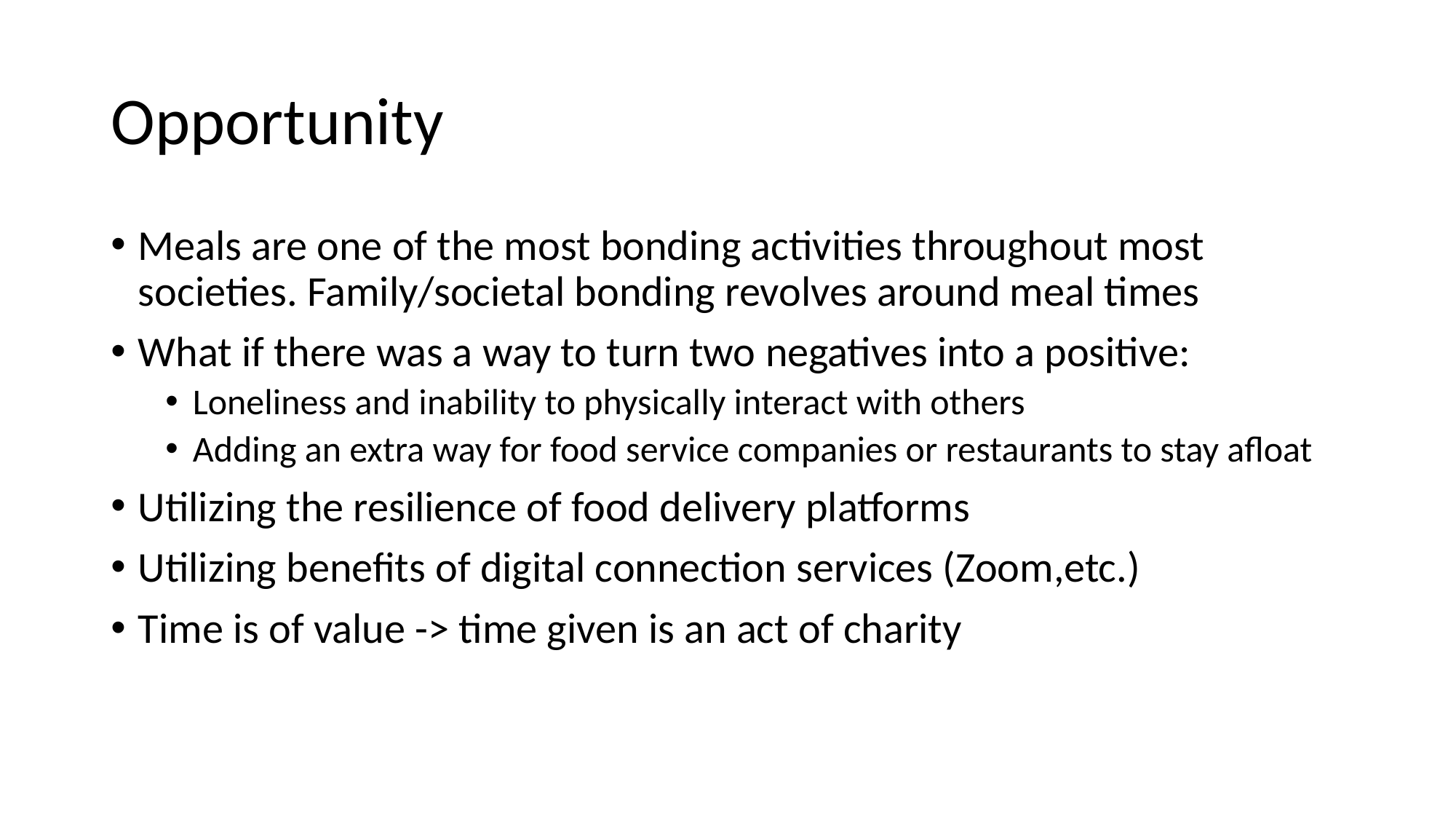

# Opportunity
Meals are one of the most bonding activities throughout most societies. Family/societal bonding revolves around meal times
What if there was a way to turn two negatives into a positive:
Loneliness and inability to physically interact with others
Adding an extra way for food service companies or restaurants to stay afloat
Utilizing the resilience of food delivery platforms
Utilizing benefits of digital connection services (Zoom,etc.)
Time is of value -> time given is an act of charity